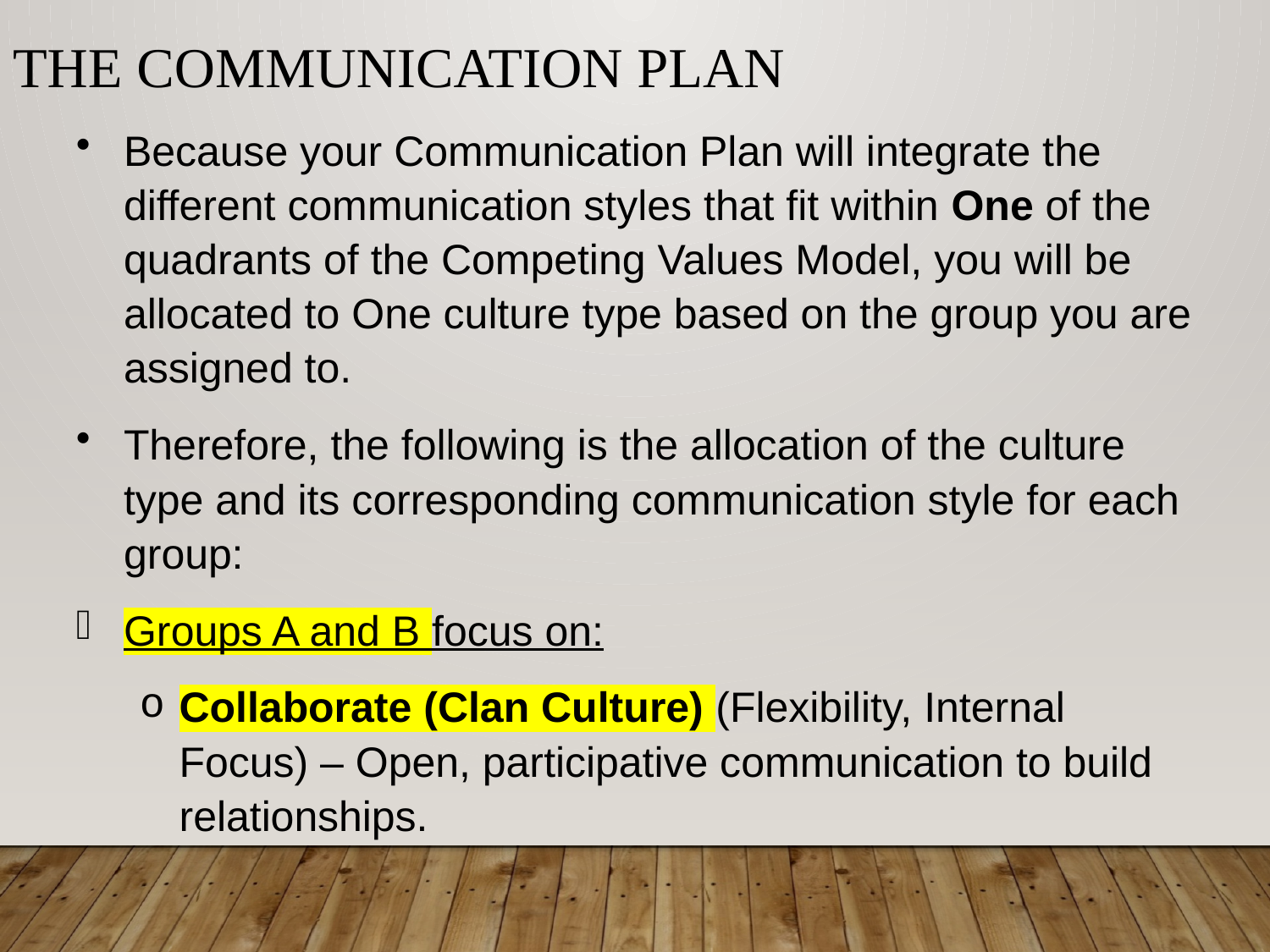

The Communication Plan
Because your Communication Plan will integrate the different communication styles that fit within One of the quadrants of the Competing Values Model, you will be allocated to One culture type based on the group you are assigned to.
Therefore, the following is the allocation of the culture type and its corresponding communication style for each group:
Groups A and B focus on:
Collaborate (Clan Culture) (Flexibility, Internal Focus) – Open, participative communication to build relationships.